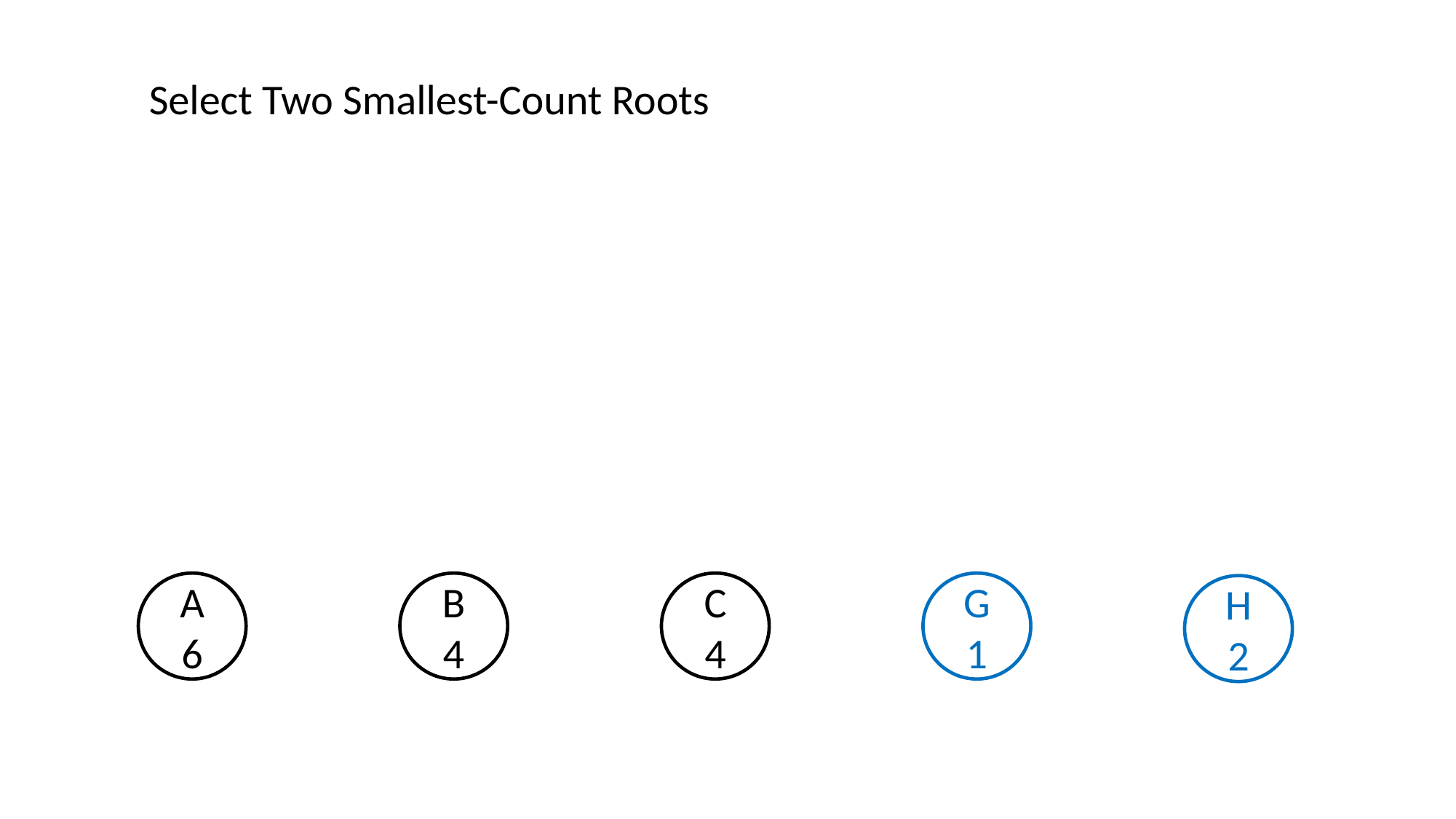

Select Two Smallest-Count Roots
C
4
G
1
B
4
A
6
H
2